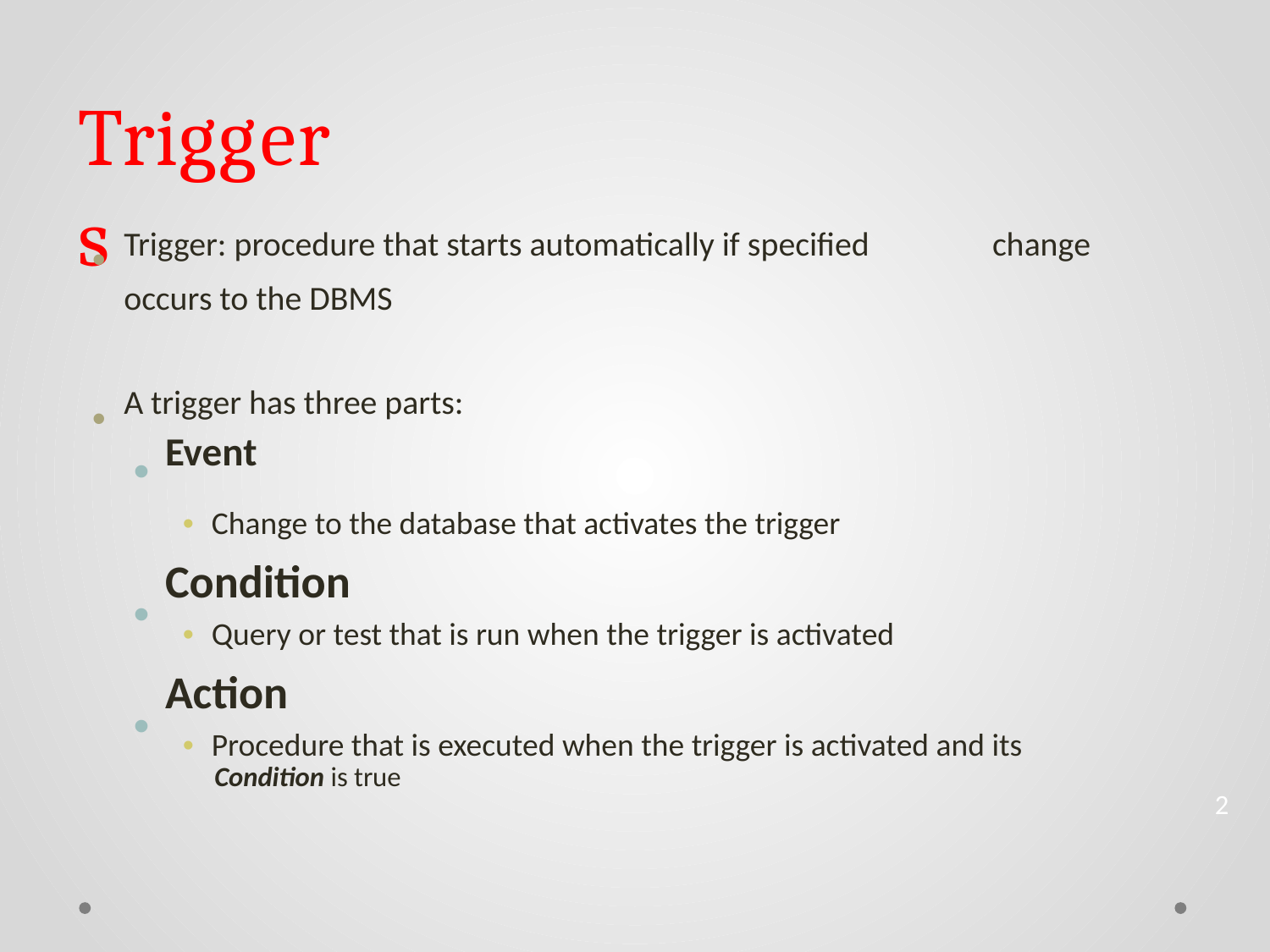

Triggers
•
Trigger: procedure that starts automatically if specified
occurs to the DBMS
change
•
A trigger has three parts:
•
Event
•  Change to the database that activates the trigger
Condition
•  Query or test that is run when the trigger is activated
Action
•  Procedure that is executed when the trigger is activated and its
Condition is true
•
•
2